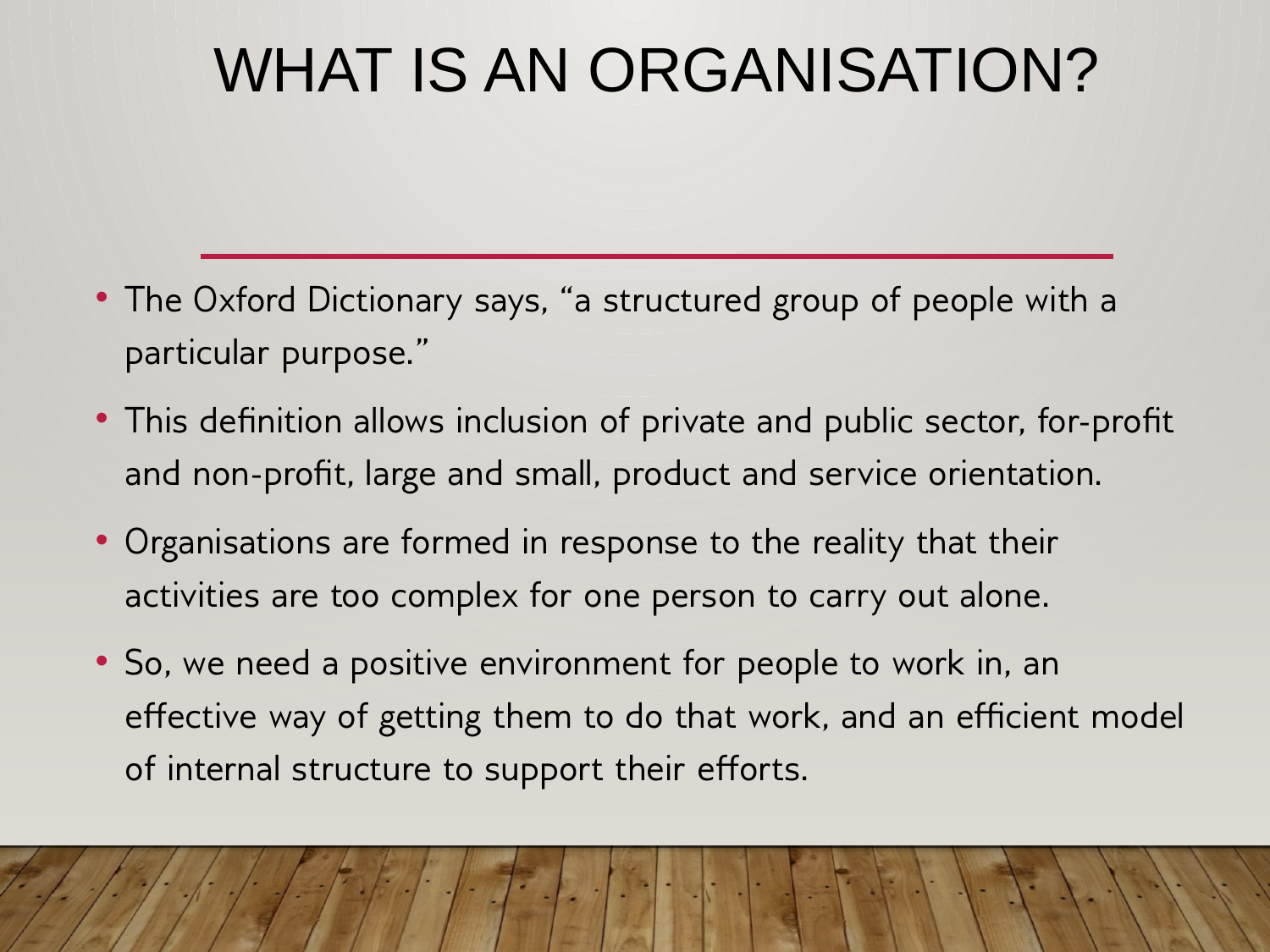

# What is an organisation?
The Oxford Dictionary says, “a structured group of people with a particular purpose.”
This definition allows inclusion of private and public sector, for-profit and non-profit, large and small, product and service orientation.
Organisations are formed in response to the reality that their activities are too complex for one person to carry out alone.
So, we need a positive environment for people to work in, an effective way of getting them to do that work, and an efficient model of internal structure to support their efforts.